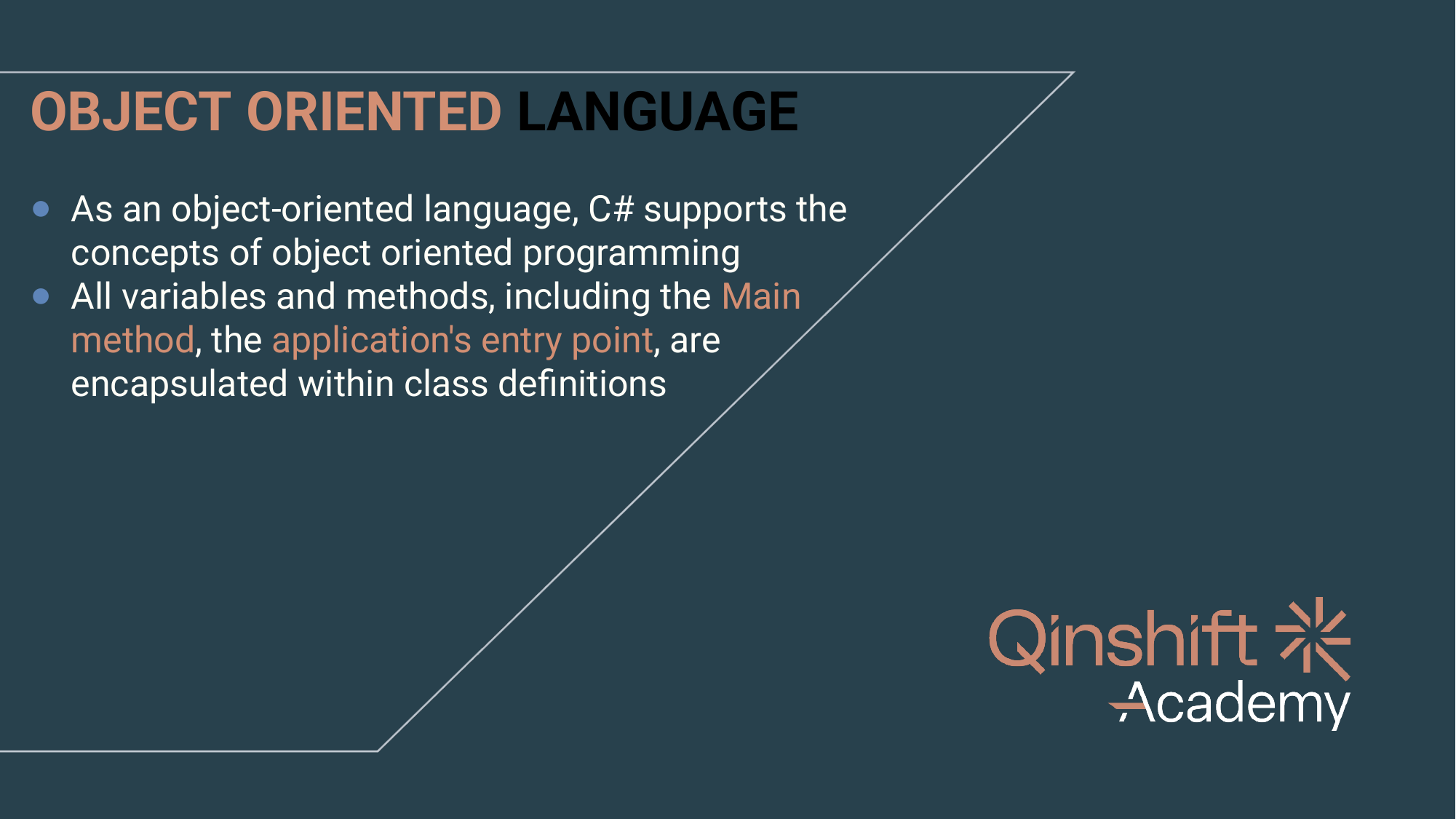

# OBJECT ORIENTED LANGUAGE
As an object-oriented language, C# supports the concepts of object oriented programming
All variables and methods, including the Main method, the application's entry point, are encapsulated within class definitions